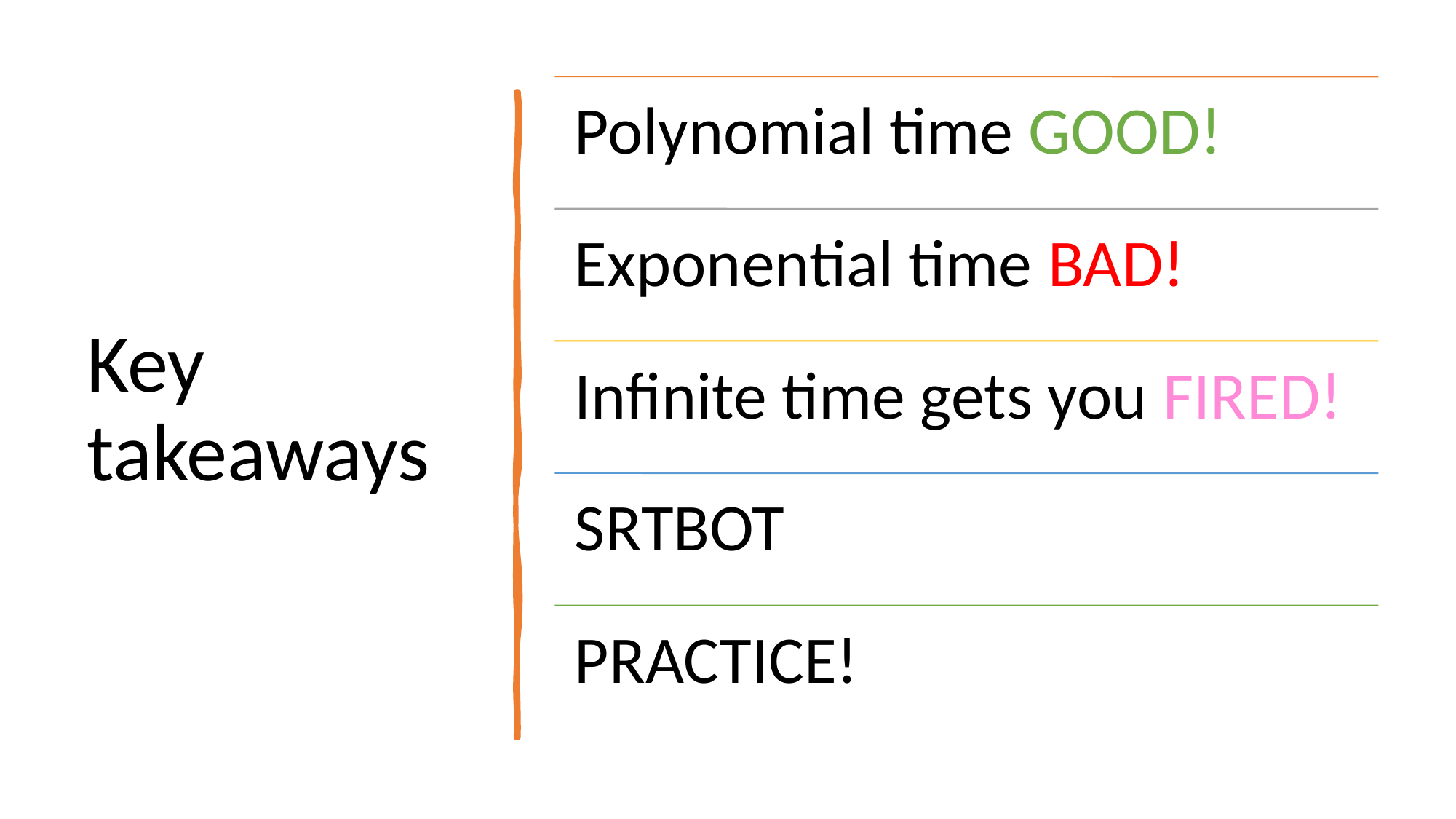

Polynomial time GOOD!
Exponential time BAD!
Infinite time gets you FIRED!
SRTBOT
PRACTICE!
# Key takeaways